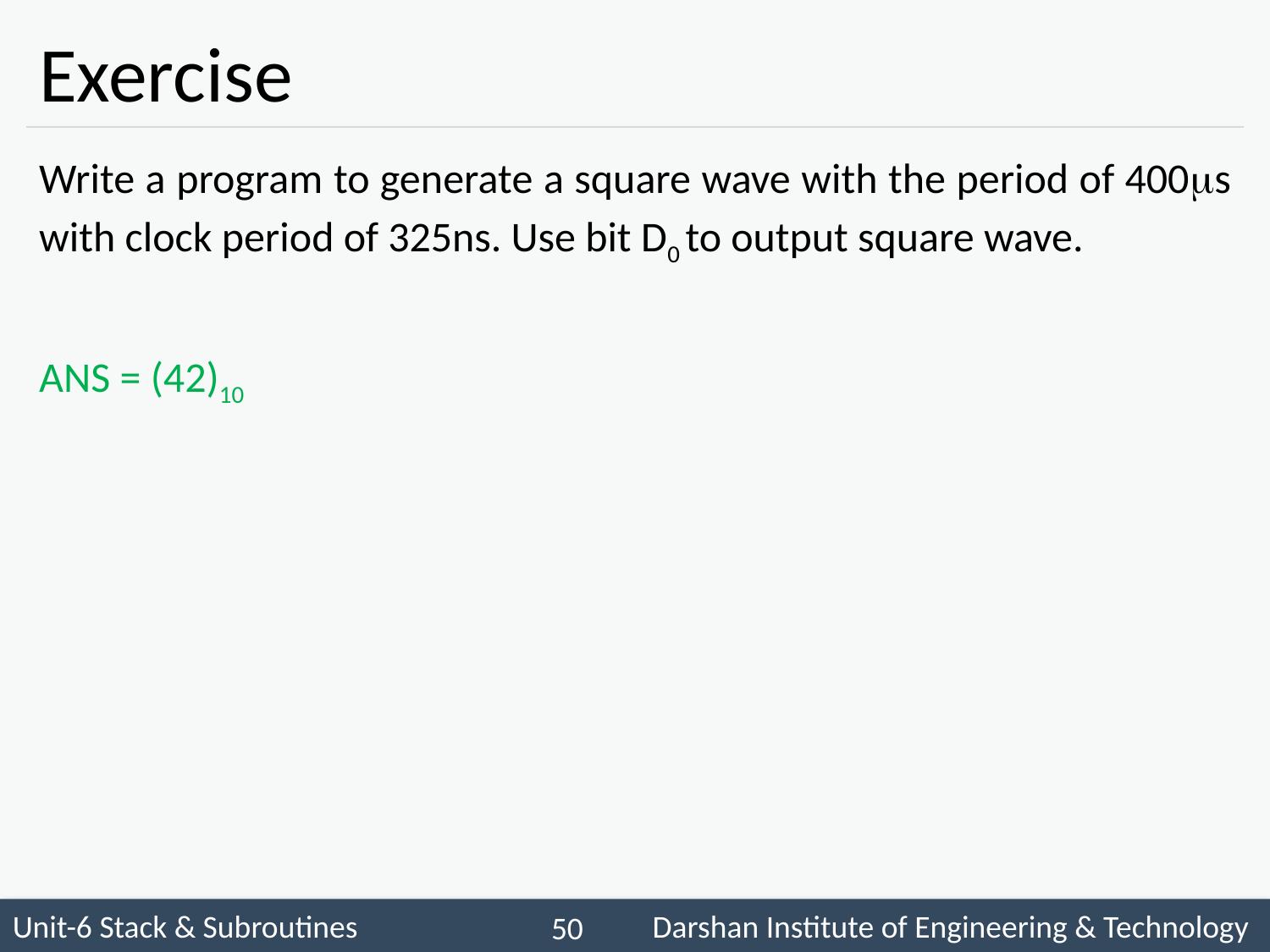

# Exercise
Write a program to generate a square wave with the period of 400μs with clock period of 325ns. Use bit D0 to output square wave.

ANS = (42)10
  50